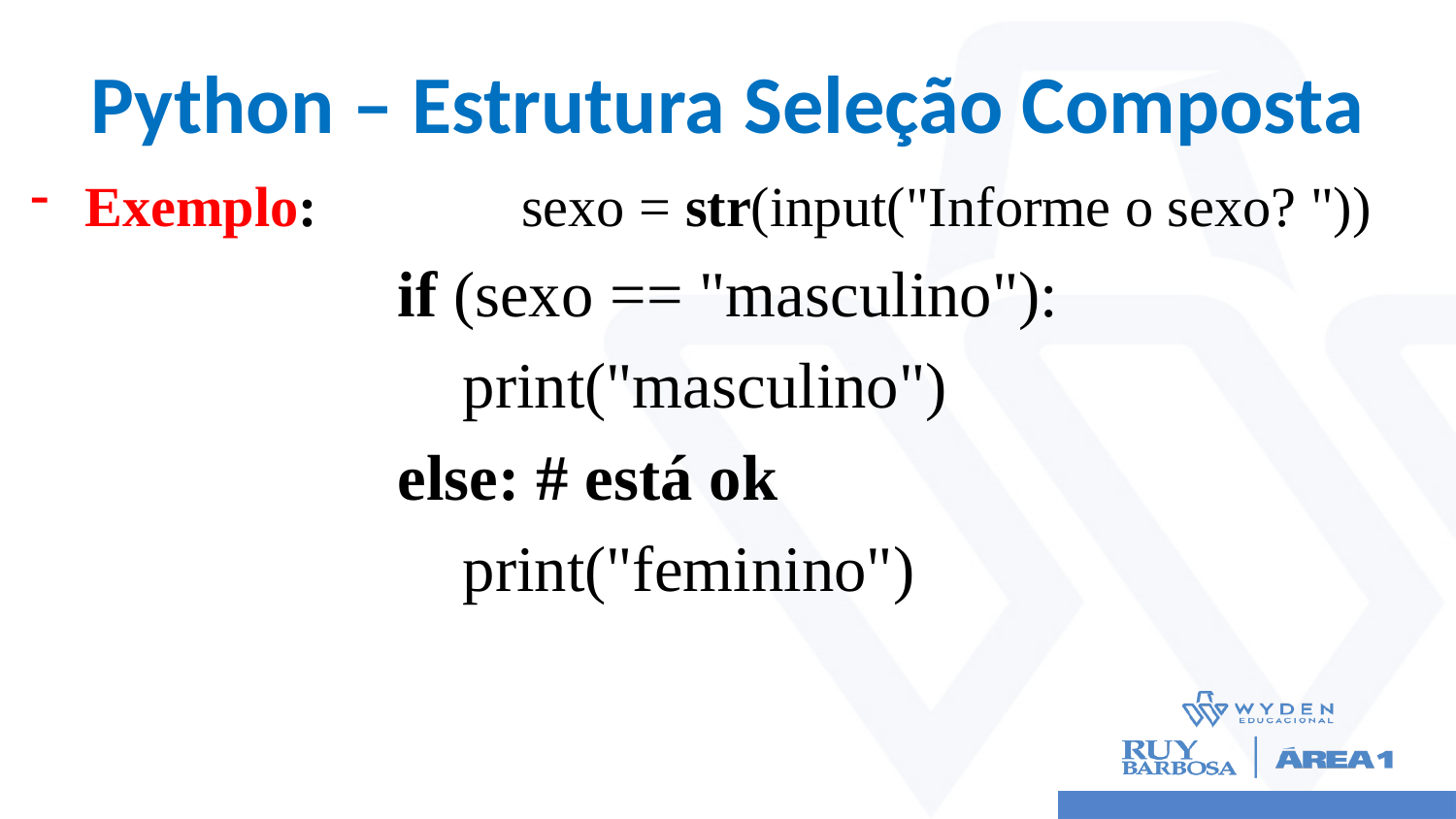

# Python – Estrutura Seleção Composta
Exemplo:		sexo = str(input("Informe o sexo? "))
if (sexo == "masculino"):
    print("masculino")
else: # está ok
    print("feminino")